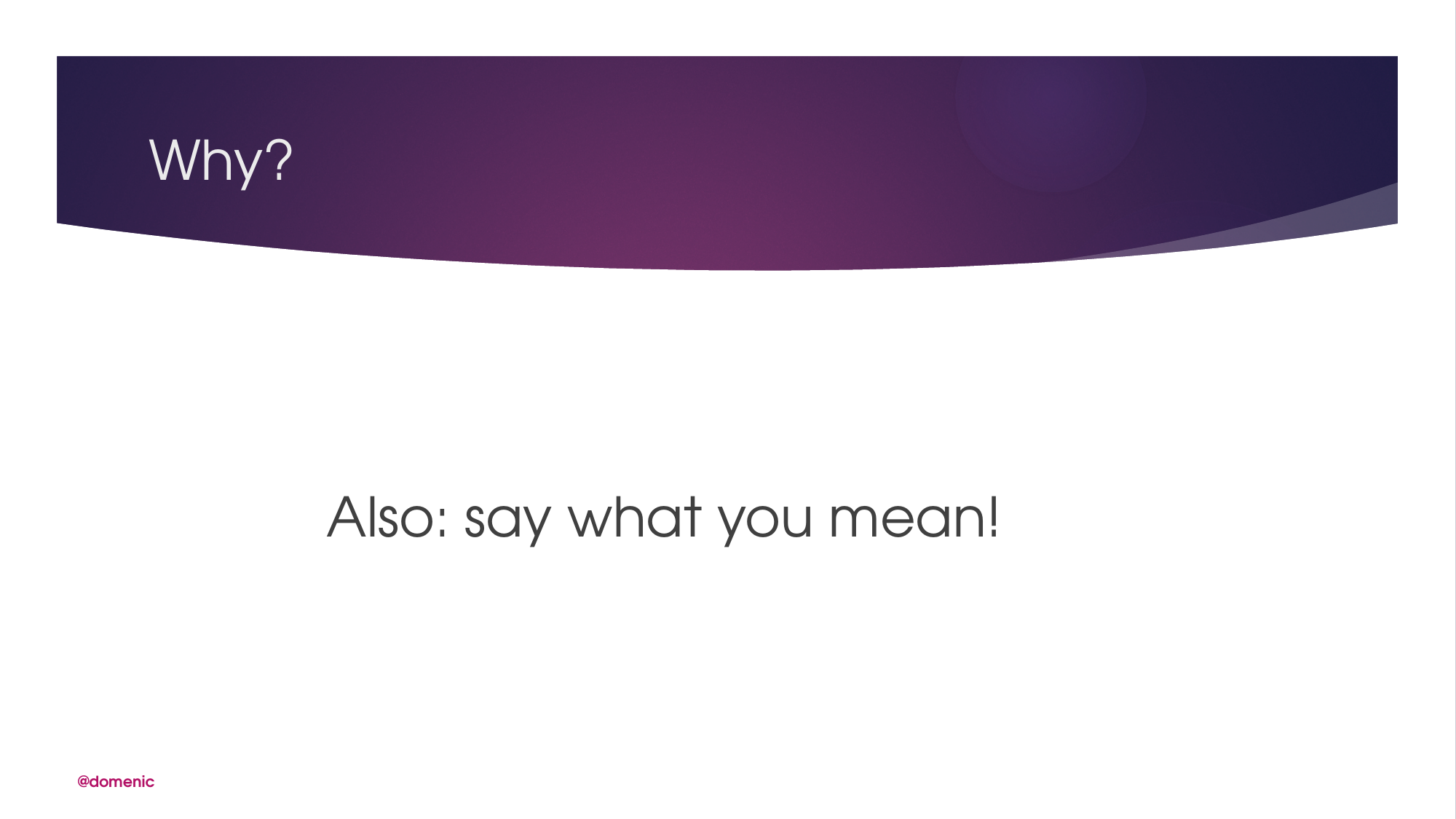

# Why?
Also: say what you mean!
@domenic